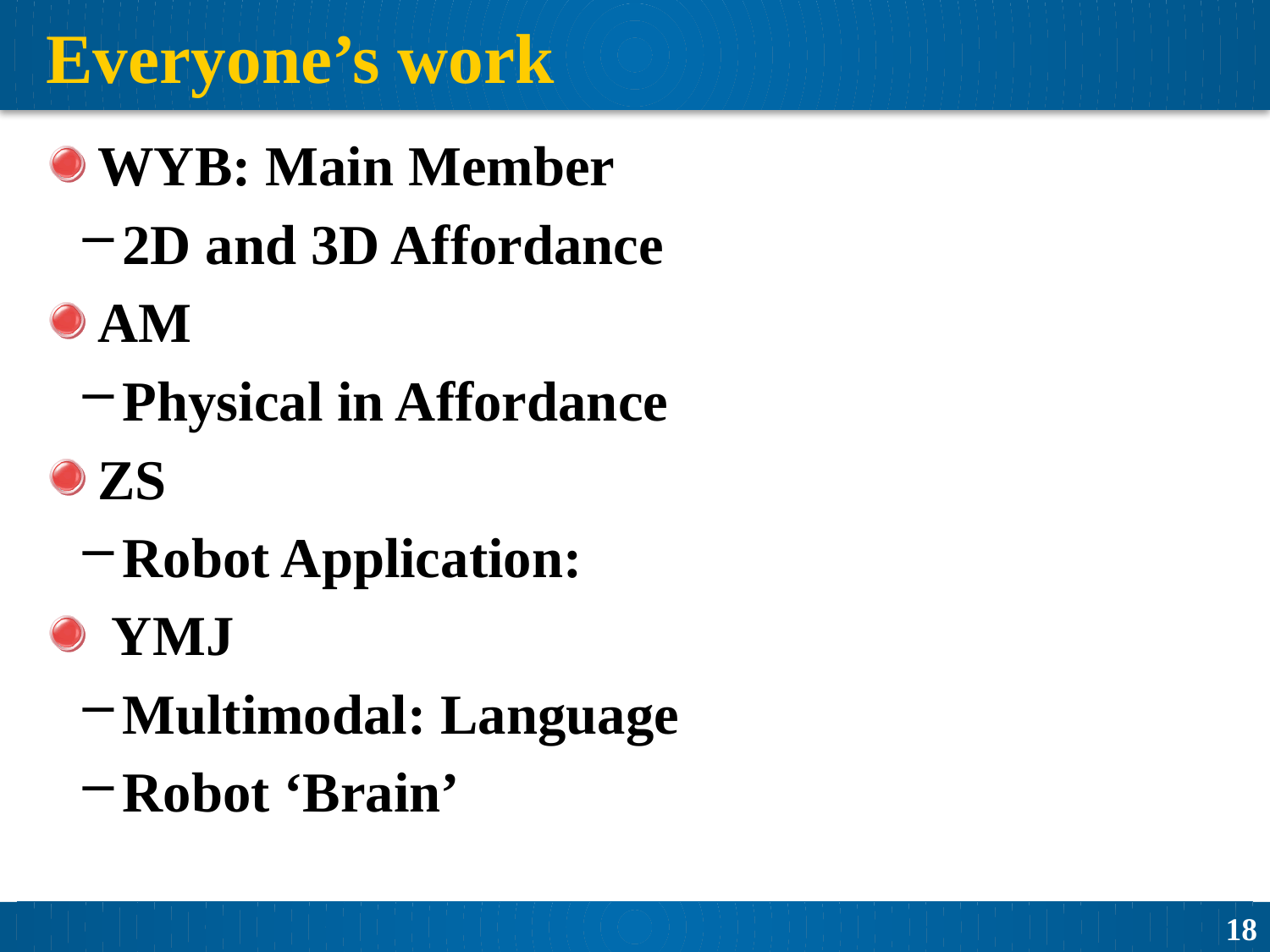

# Everyone’s work
WYB: Main Member
2D and 3D Affordance
AM
Physical in Affordance
ZS
Robot Application:
 YMJ
Multimodal: Language
Robot ‘Brain’
18